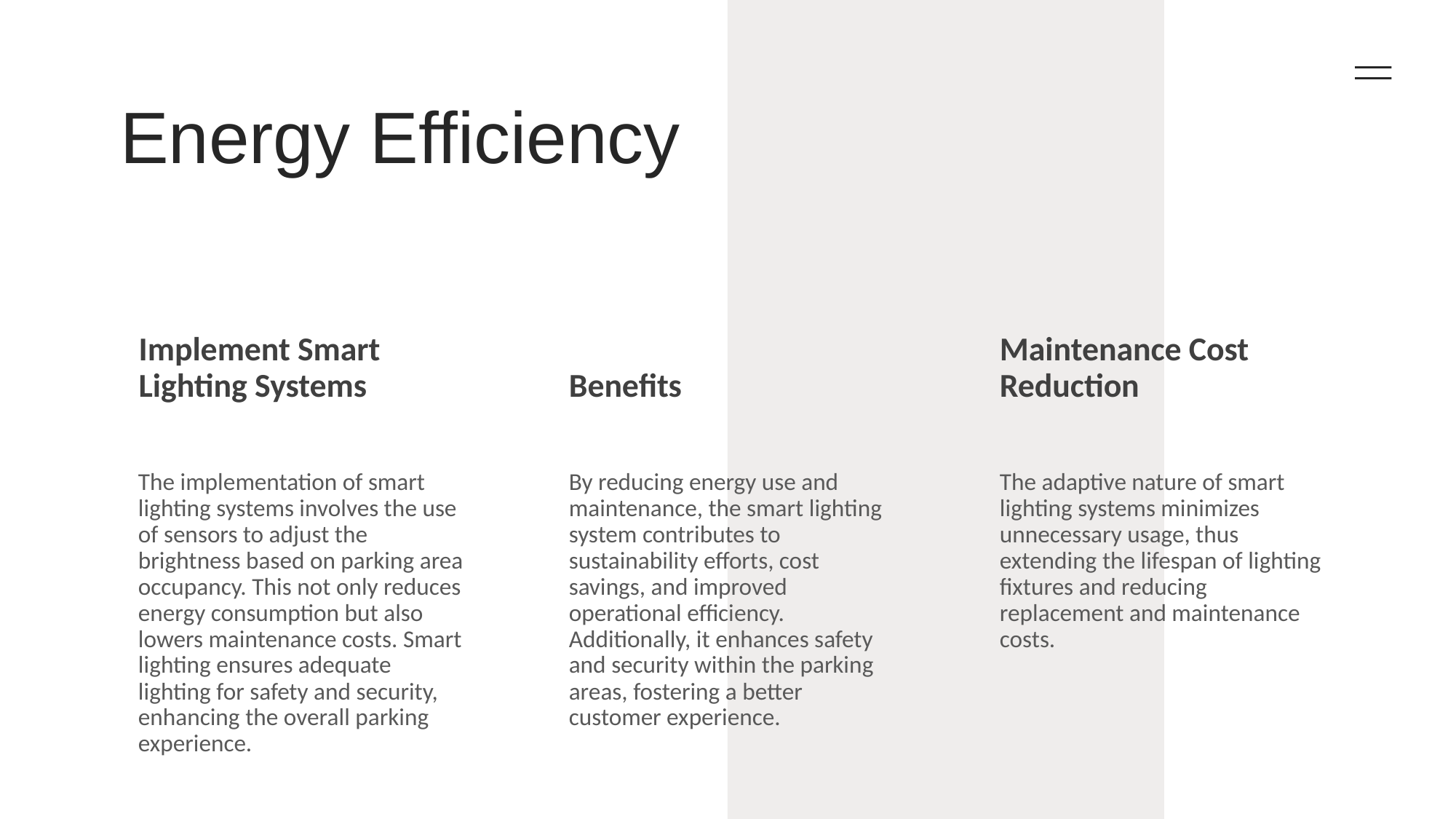

# Energy Efficiency
Implement Smart Lighting Systems
Benefits
Maintenance Cost Reduction
The implementation of smart lighting systems involves the use of sensors to adjust the brightness based on parking area occupancy. This not only reduces energy consumption but also lowers maintenance costs. Smart lighting ensures adequate lighting for safety and security, enhancing the overall parking experience.
By reducing energy use and maintenance, the smart lighting system contributes to sustainability efforts, cost savings, and improved operational efficiency. Additionally, it enhances safety and security within the parking areas, fostering a better customer experience.
The adaptive nature of smart lighting systems minimizes unnecessary usage, thus extending the lifespan of lighting fixtures and reducing replacement and maintenance costs.